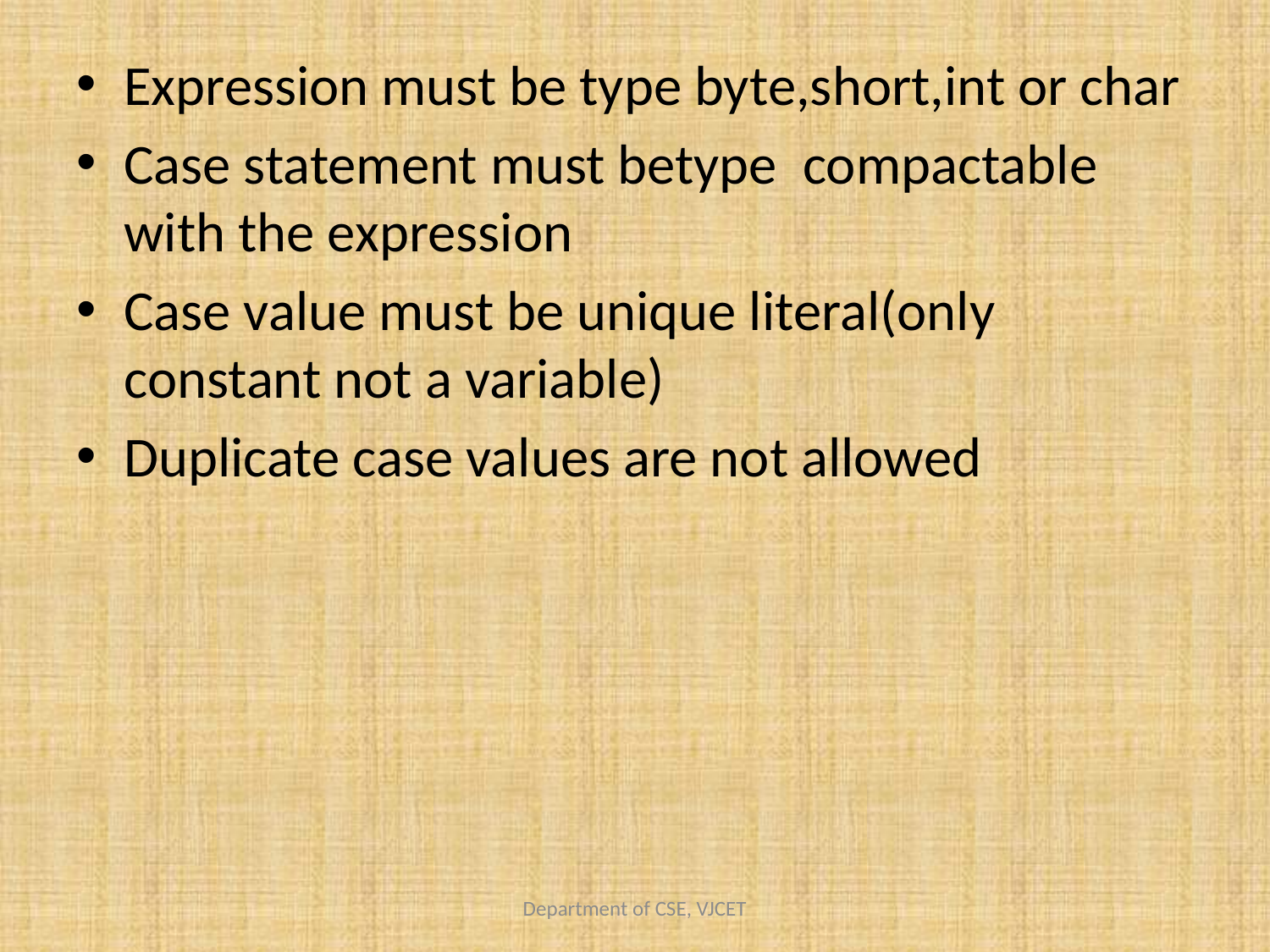

Expression must be type byte,short,int or char
Case statement must betype  compactable with the expression
Case value must be unique literal(only constant not a variable)
Duplicate case values are not allowed

Department of CSE, VJCET